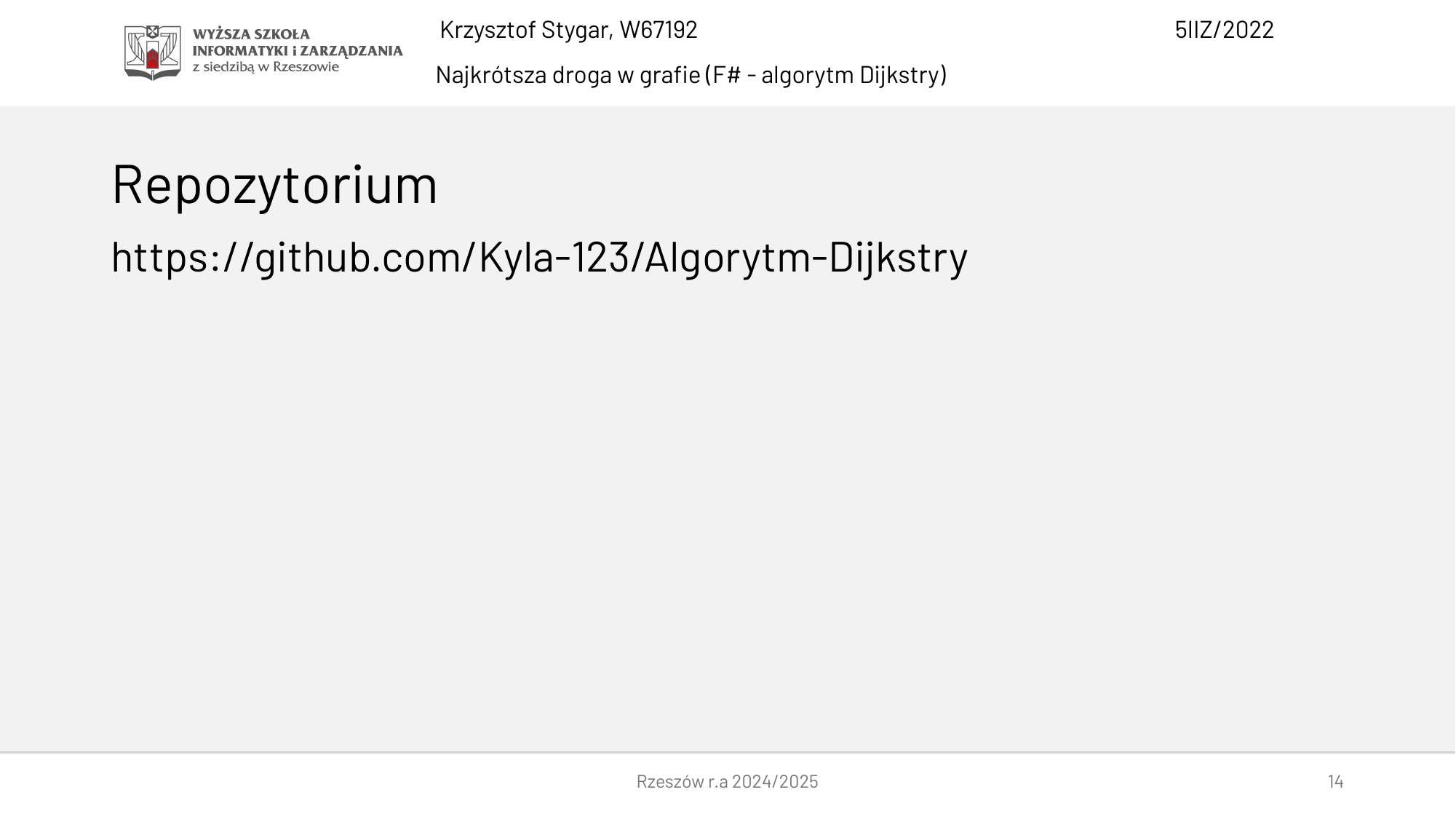

# Repozytorium
https://github.com/Kyla-123/Algorytm-Dijkstry
Rzeszów r.a 2024/2025
14